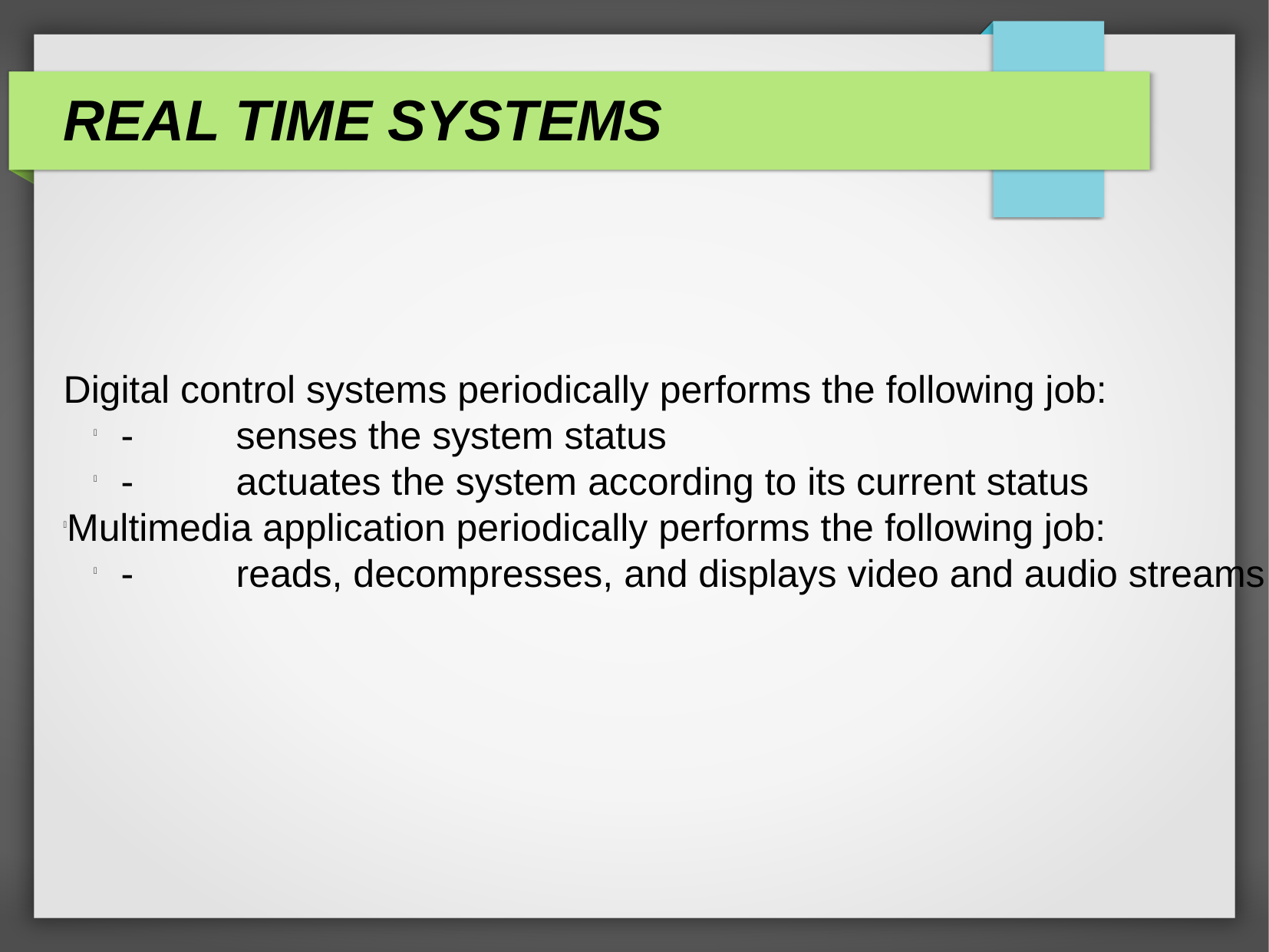

REAL TIME SYSTEMS

Digital control systems periodically performs the following job:
-	senses the system status
-	actuates the system according to its current status
Multimedia application periodically performs the following job:
-	reads, decompresses, and displays video and audio streams